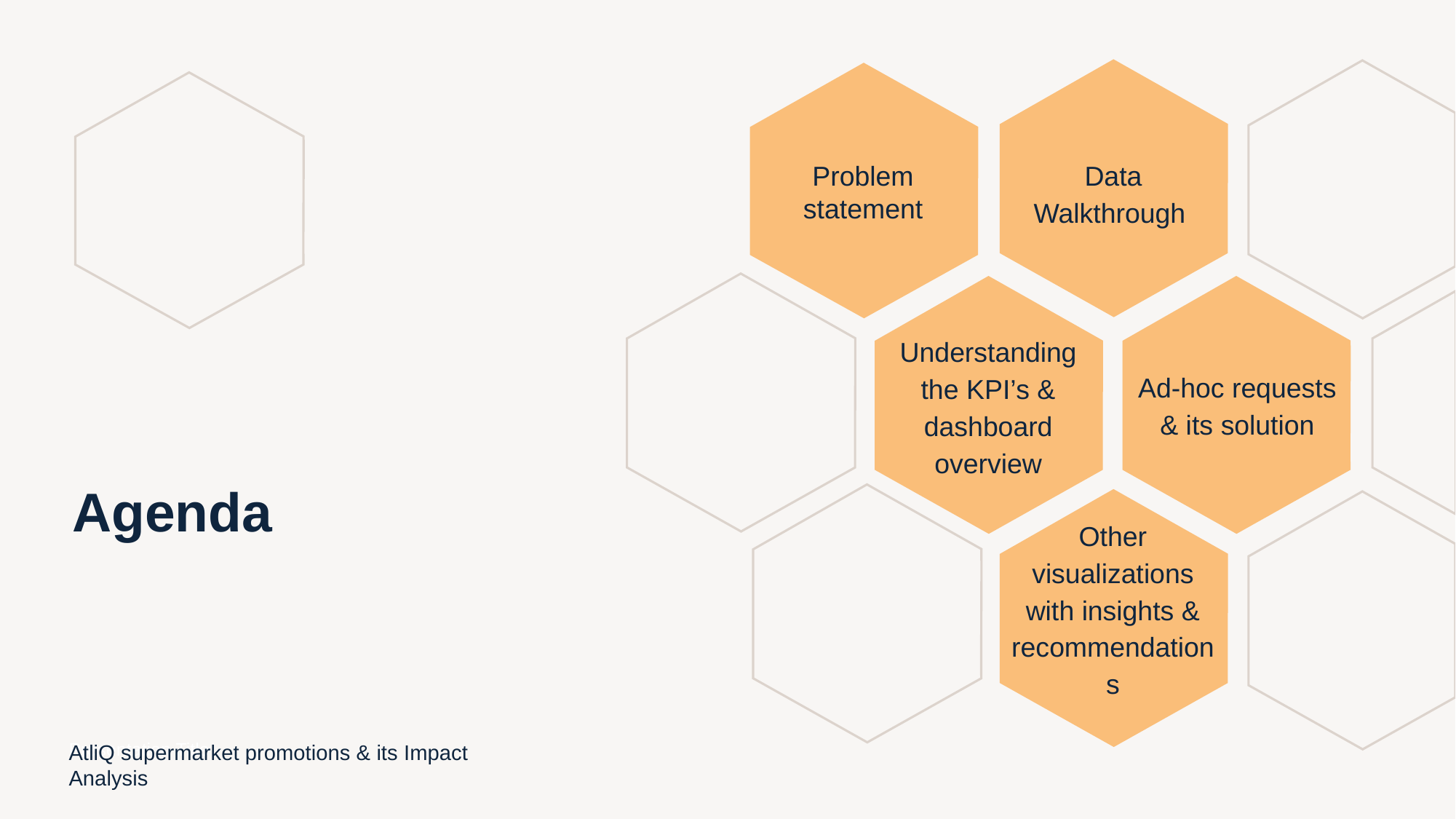

Problem statement
Data Walkthrough
Ad-hoc requests & its solution
Understanding the KPI’s & dashboard overview
# Agenda
Other visualizations with insights & recommendations
Presentation Title
AtliQ supermarket promotions & its Impact Analysis